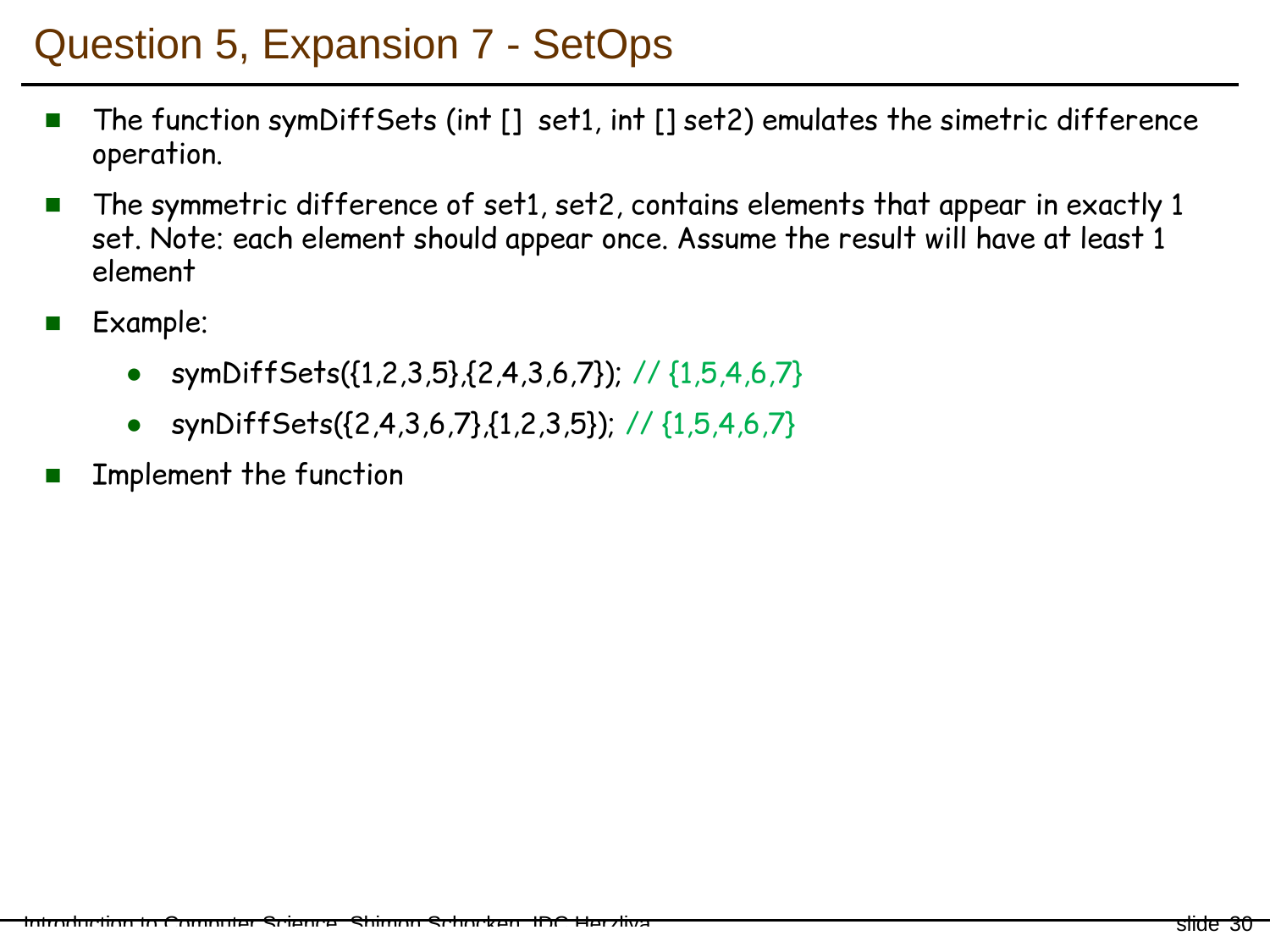

Question 5, Expansion 7 - SetOps

The function symDiffSets (int []  set1, int [] set2) emulates the simetric difference operation.
The symmetric difference of set1, set2, contains elements that appear in exactly 1 set. Note: each element should appear once. Assume the result will have at least 1 element
Example:
symDiffSets({1,2,3,5},{2,4,3,6,7}); // {1,5,4,6,7}
synDiffSets({2,4,3,6,7},{1,2,3,5}); // {1,5,4,6,7}
Implement the function